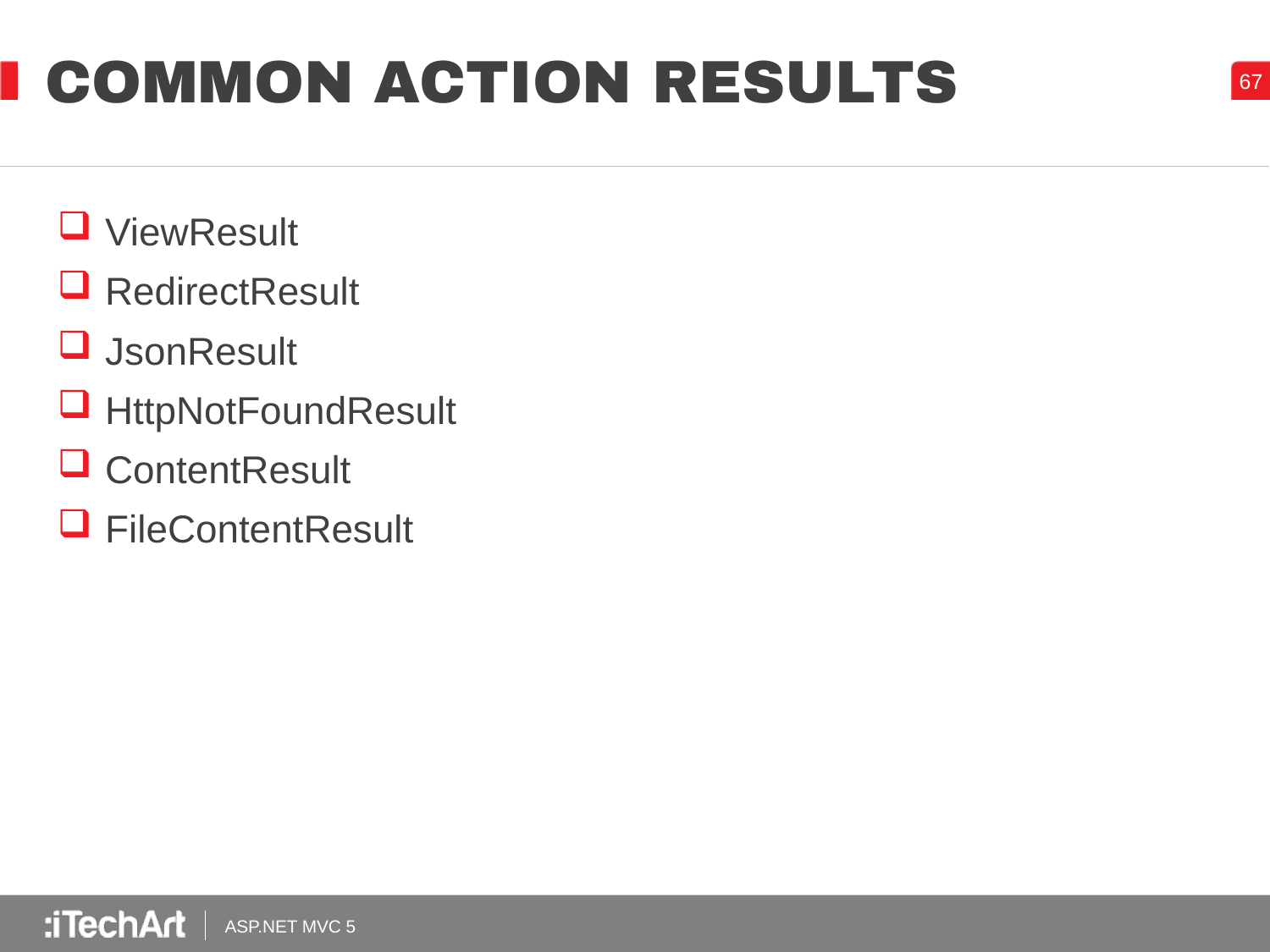

# Common Action Results
ViewResult
RedirectResult
JsonResult
HttpNotFoundResult
ContentResult
FileContentResult
ASP.NET MVC 5